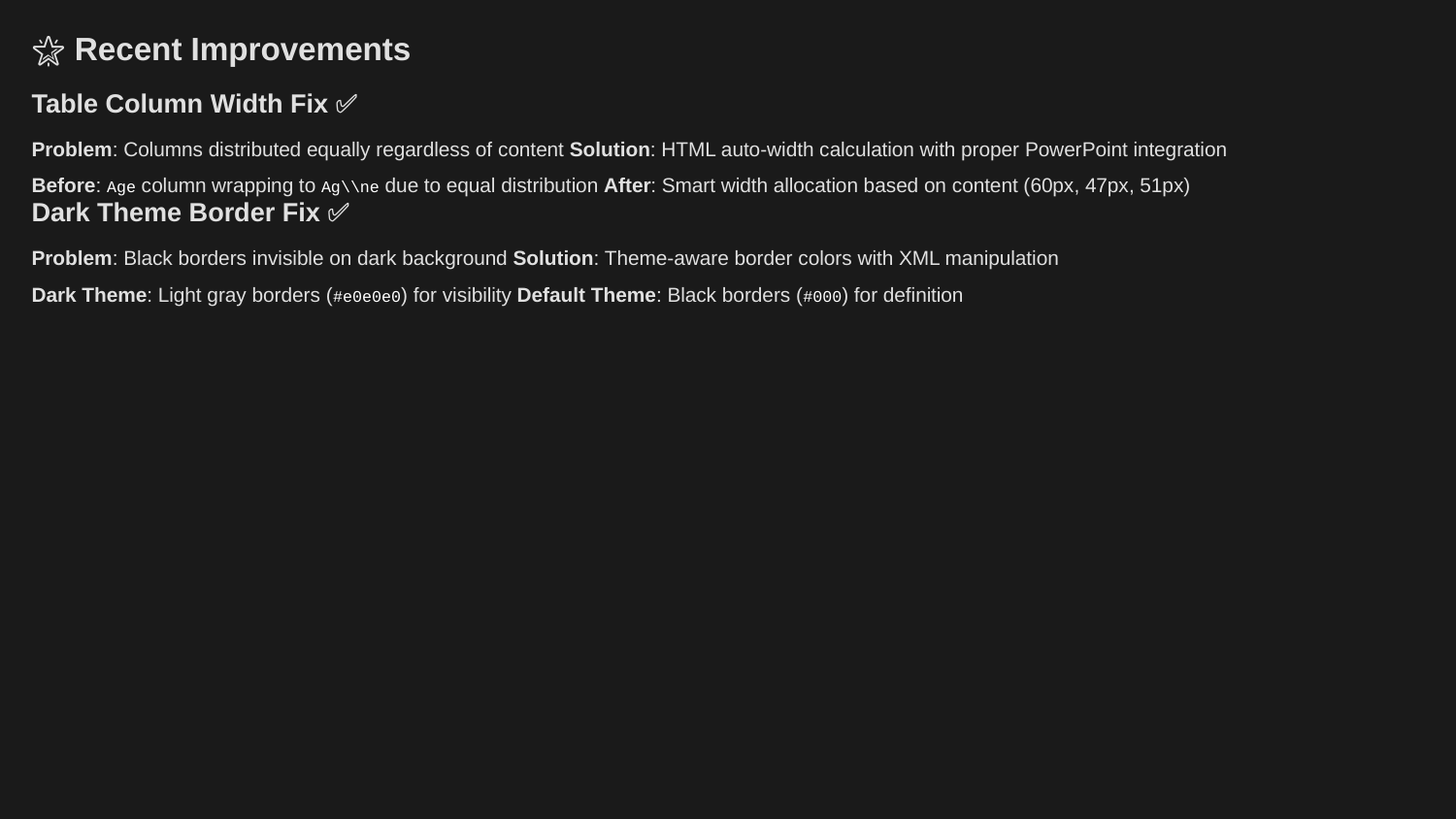

🌟 Recent Improvements
Table Column Width Fix ✅
Problem: Columns distributed equally regardless of content Solution: HTML auto-width calculation with proper PowerPoint integration
Before: Age column wrapping to Ag\\ne due to equal distribution After: Smart width allocation based on content (60px, 47px, 51px)
Dark Theme Border Fix ✅
Problem: Black borders invisible on dark background Solution: Theme-aware border colors with XML manipulation
Dark Theme: Light gray borders (#e0e0e0) for visibility Default Theme: Black borders (#000) for definition